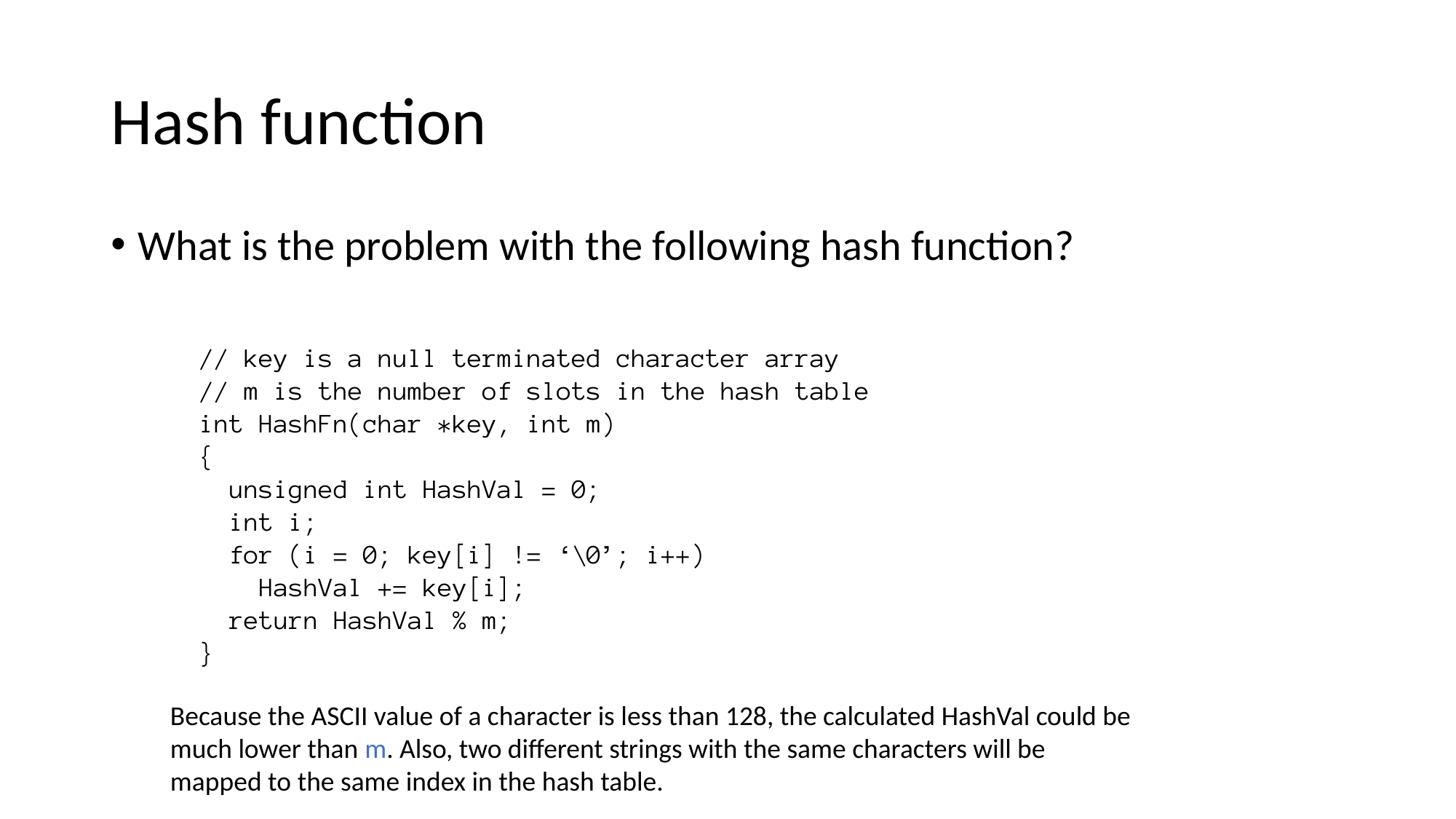

# Hash function
What is the problem with the following hash function?
// key is a null terminated character array
// m is the number of slots in the hash table
int HashFn(char *key, int m)
{
  unsigned int HashVal = 0;
  int i;
  for (i = 0; key[i] != ‘\0’; i++)
    HashVal += key[i];
  return HashVal % m;
}
Because the ASCII value of a character is less than 128, the calculated HashVal could be much lower than m. Also, two different strings with the same characters will be mapped to the same index in the hash table.